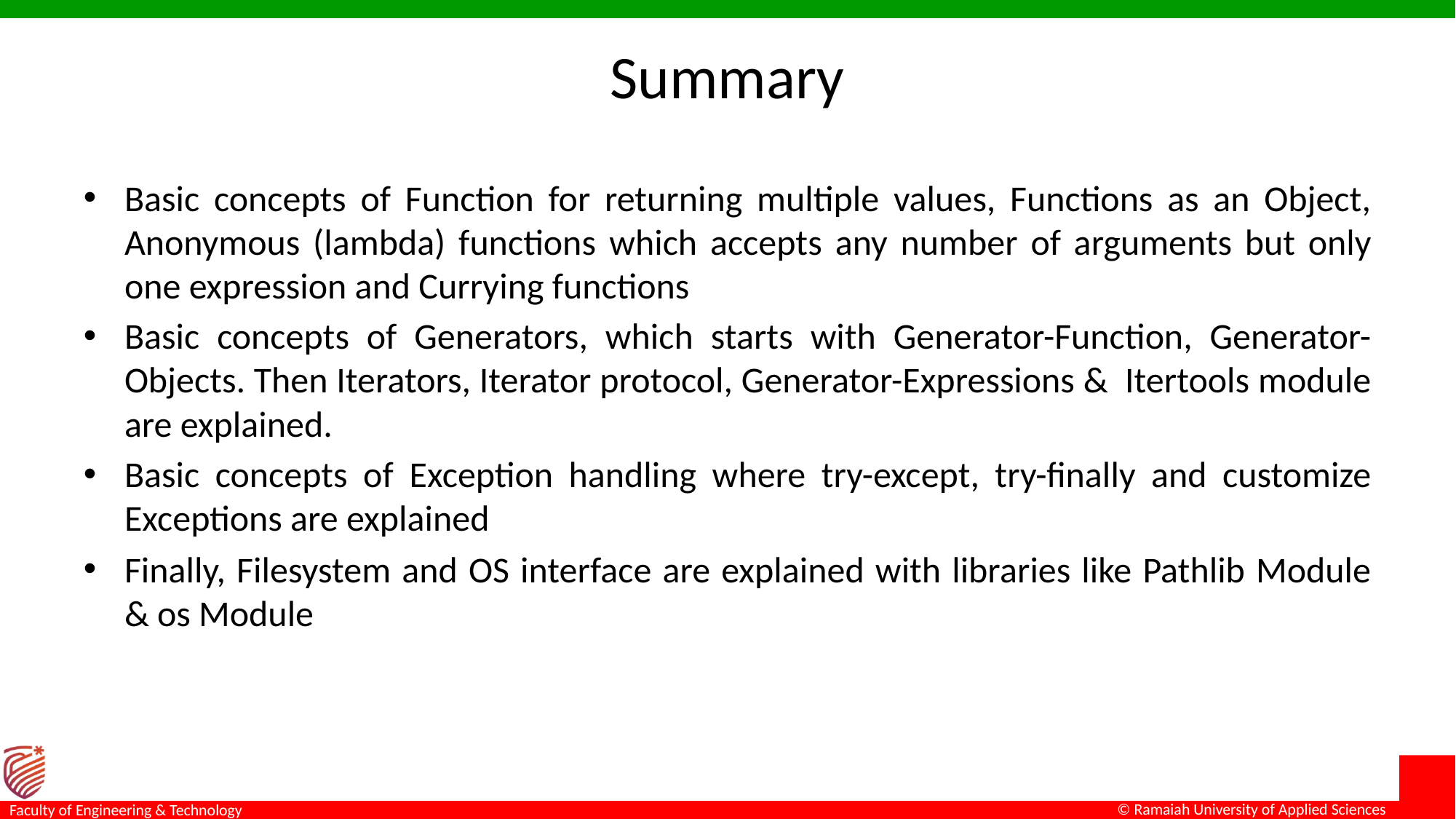

# Summary
Basic concepts of Function for returning multiple values, Functions as an Object, Anonymous (lambda) functions which accepts any number of arguments but only one expression and Currying functions
Basic concepts of Generators, which starts with Generator-Function, Generator-Objects. Then Iterators, Iterator protocol, Generator-Expressions &  Itertools module are explained.
Basic concepts of Exception handling where try-except, try-finally and customize Exceptions are explained
Finally, Filesystem and OS interface are explained with libraries like Pathlib Module & os Module